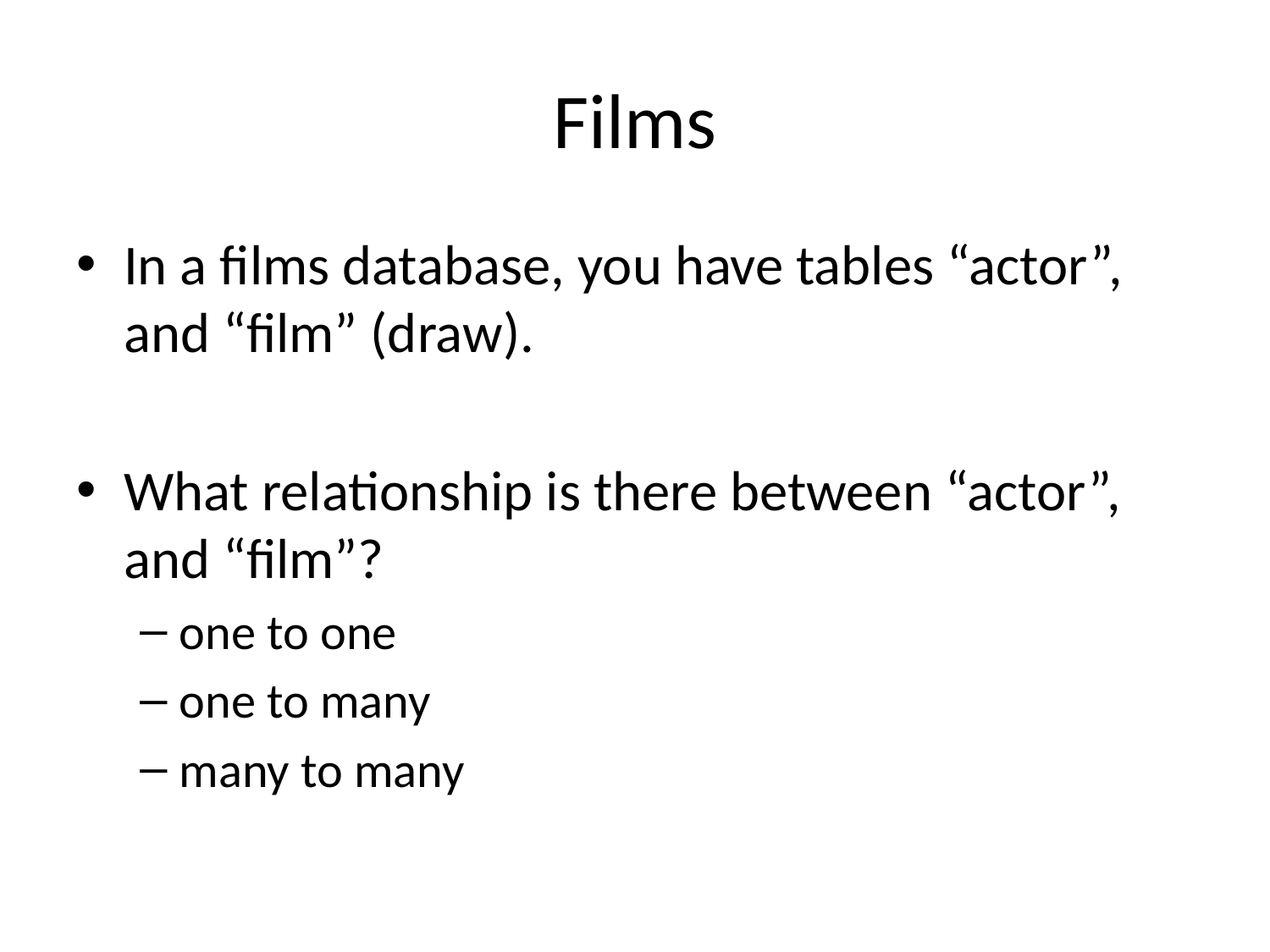

# Films
In a films database, you have tables “actor”, and “film” (draw).

What relationship is there between “actor”, and “film”?
one to one
one to many
many to many